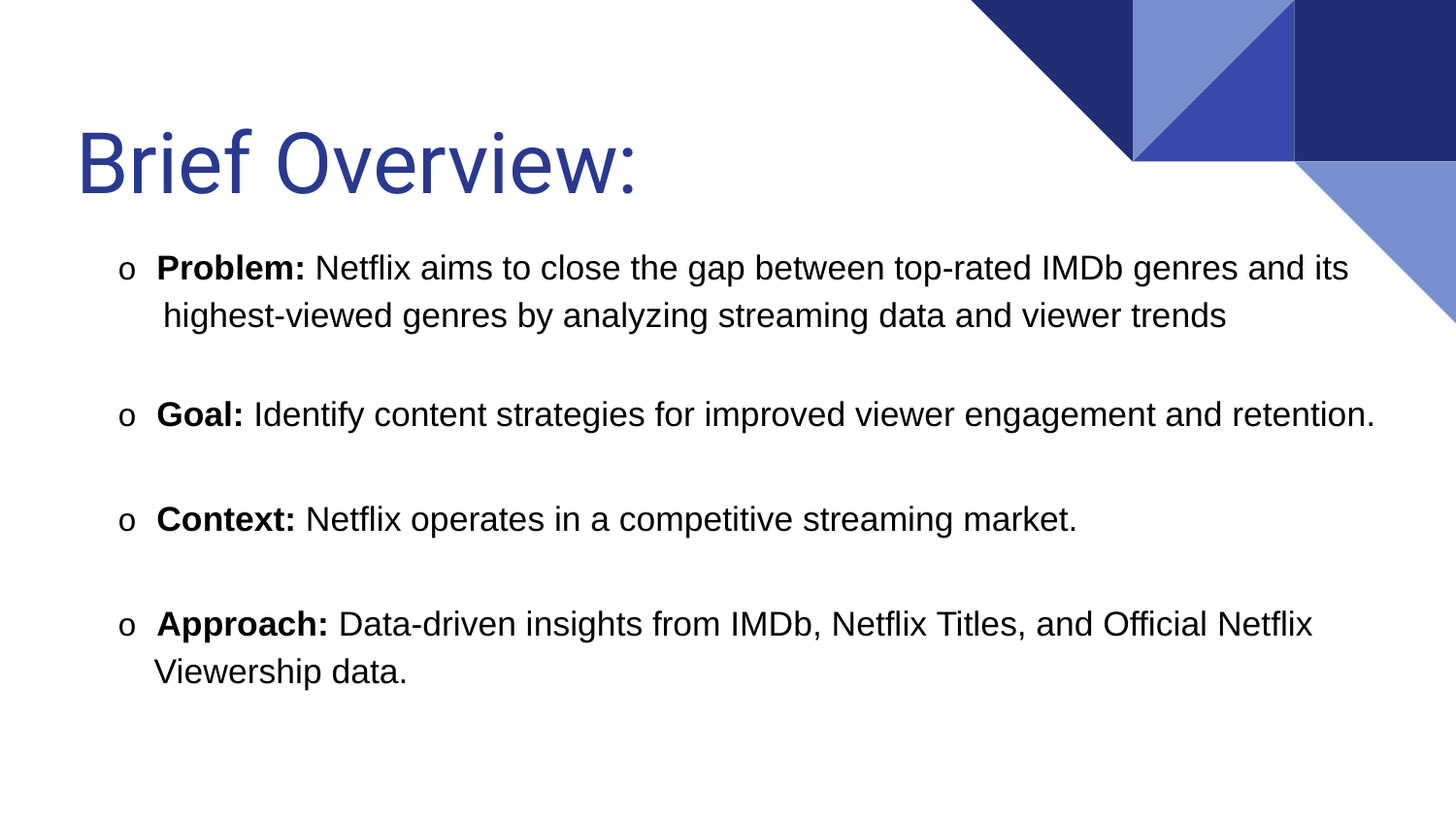

# Brief Overview:
o Problem: Netflix aims to close the gap between top-rated IMDb genres and its highest-viewed genres by analyzing streaming data and viewer trends
o Goal: Identify content strategies for improved viewer engagement and retention.
o Context: Netflix operates in a competitive streaming market.
o Approach: Data-driven insights from IMDb, Netflix Titles, and Official Netflix Viewership data.